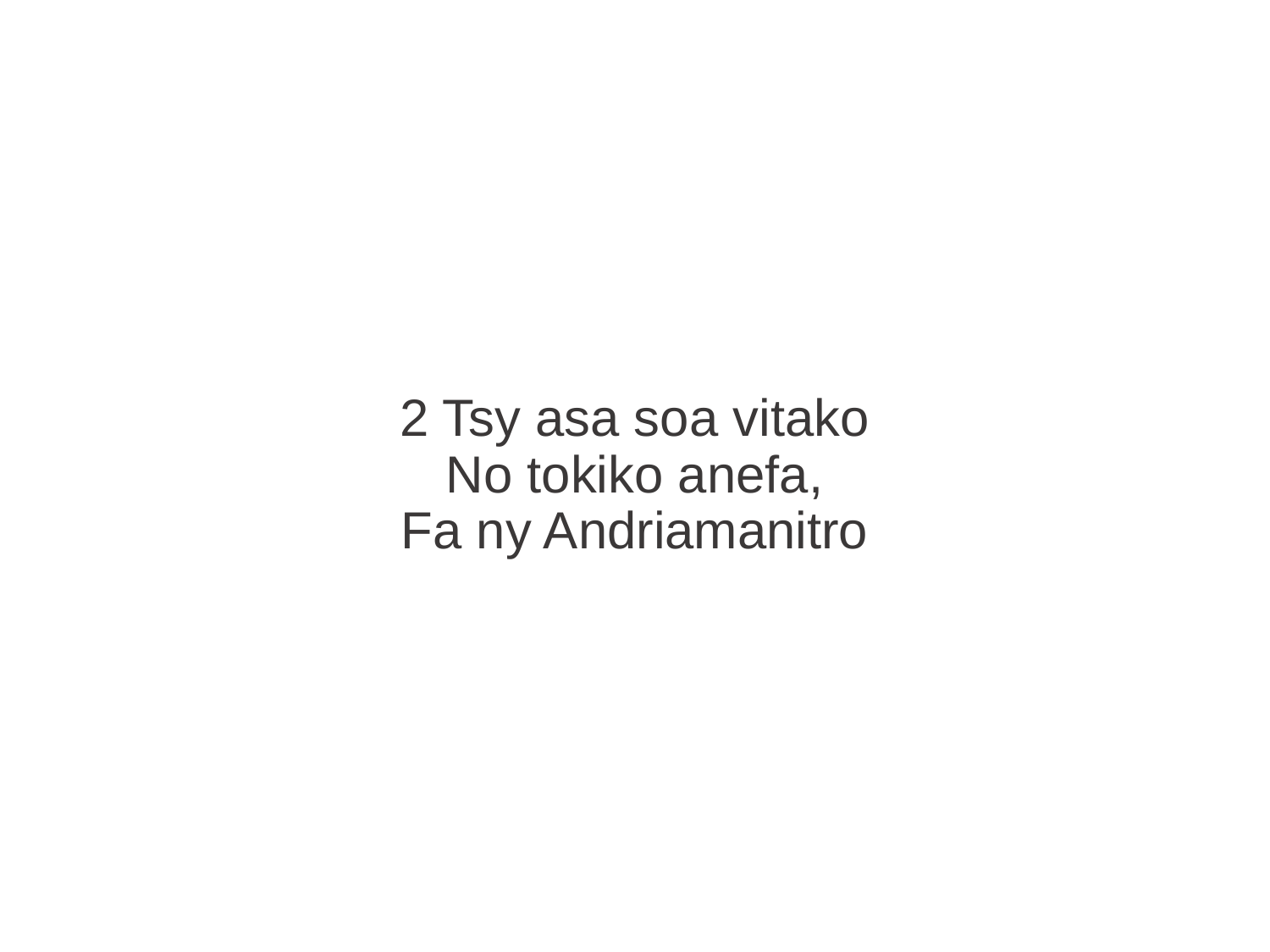

2 Tsy asa soa vitako
No tokiko anefa,
Fa ny Andriamanitro